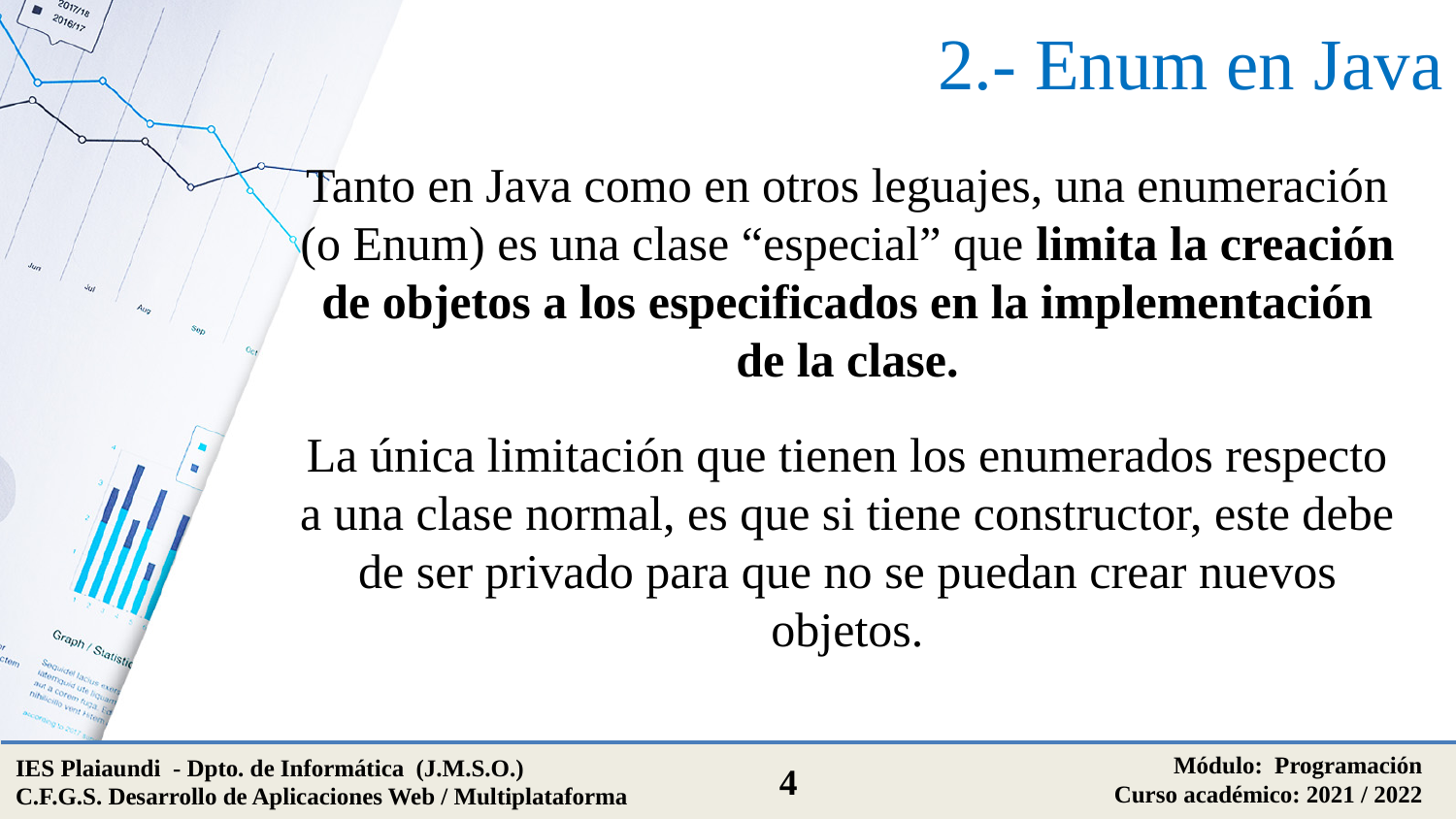

# 2.- Enum en Java
Tanto en Java como en otros leguajes, una enumeración (o Enum) es una clase “especial” que limita la creación de objetos a los especificados en la implementación de la clase.
La única limitación que tienen los enumerados respecto a una clase normal, es que si tiene constructor, este debe de ser privado para que no se puedan crear nuevos objetos.

Módulo:  Programación
Curso académico: 2021 / 2022
IES Plaiaundi  - Dpto. de Informática  (J.M.S.O.)
C.F.G.S. Desarrollo de Aplicaciones Web / Multiplataforma
4